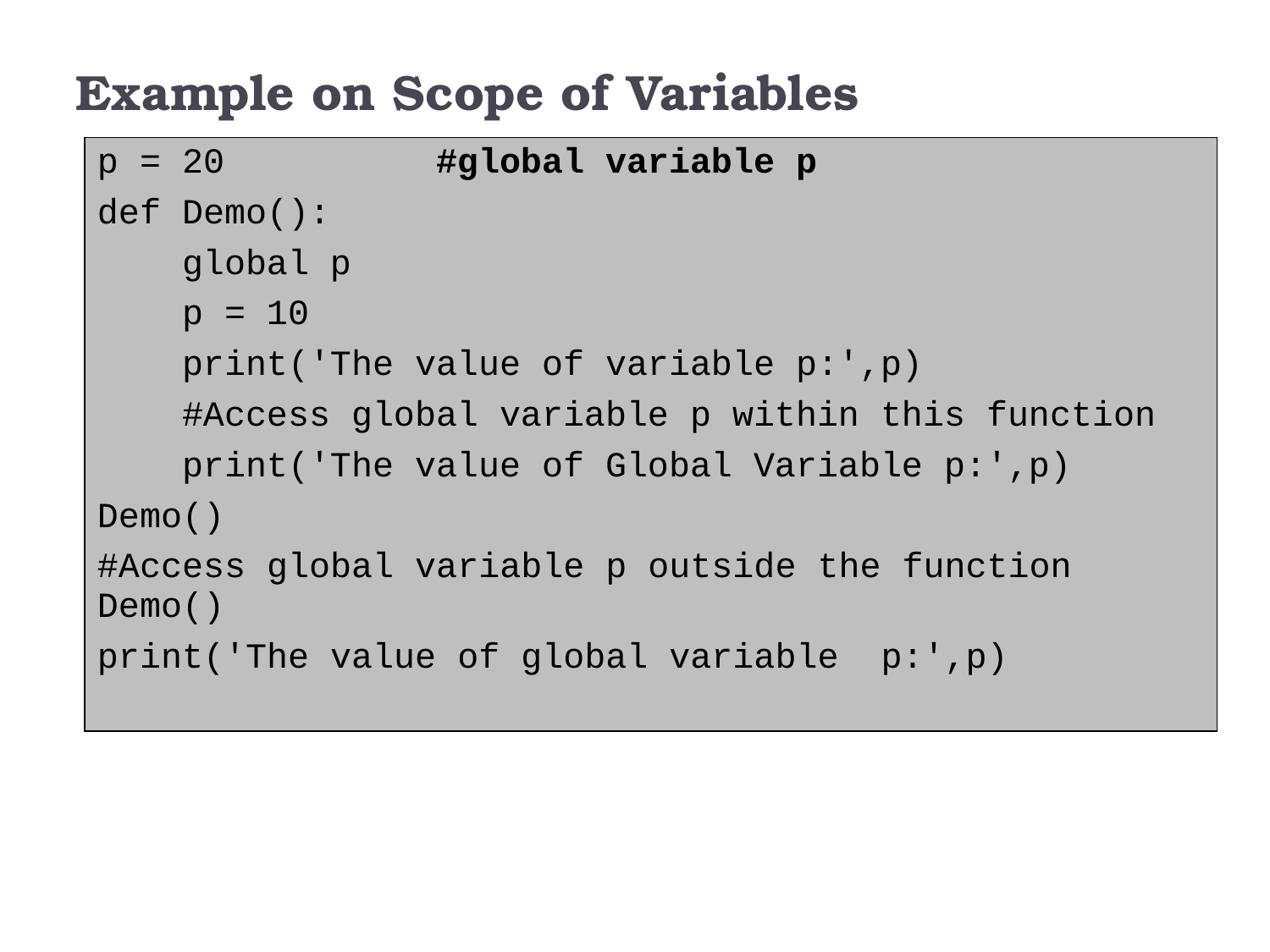

# Example on Scope of Variables
| p = 20 #global variable p def Demo(): global p p = 10 print('The value of variable p:',p) #Access global variable p within this function print('The value of Global Variable p:',p) Demo() #Access global variable p outside the function Demo() print('The value of global variable p:',p) |
| --- |